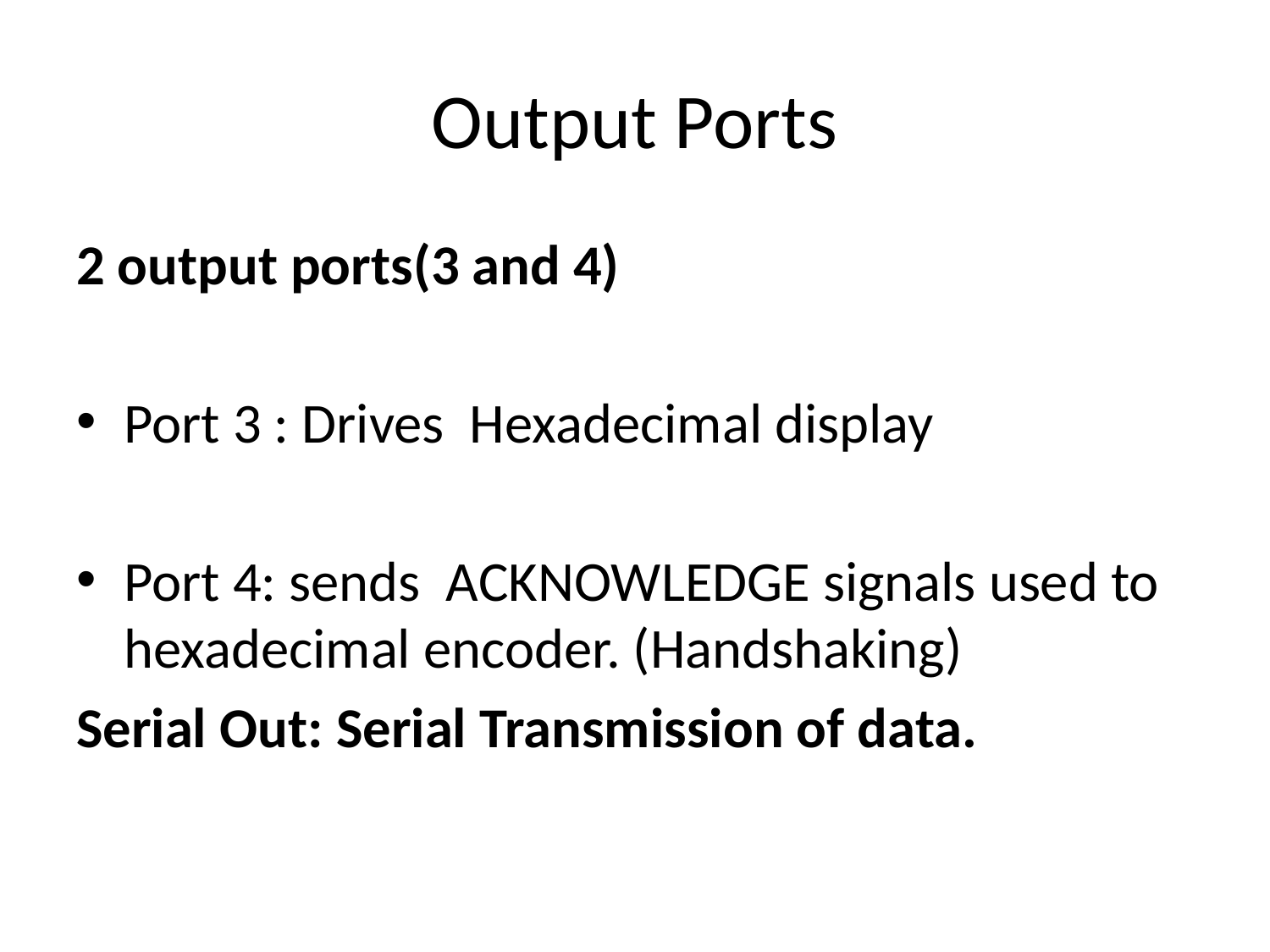

# Output Ports
2 output ports(3 and 4)

Port 3 : Drives  Hexadecimal display

Port 4: sends  ACKNOWLEDGE signals used to hexadecimal encoder. (Handshaking)
Serial Out: Serial Transmission of data.